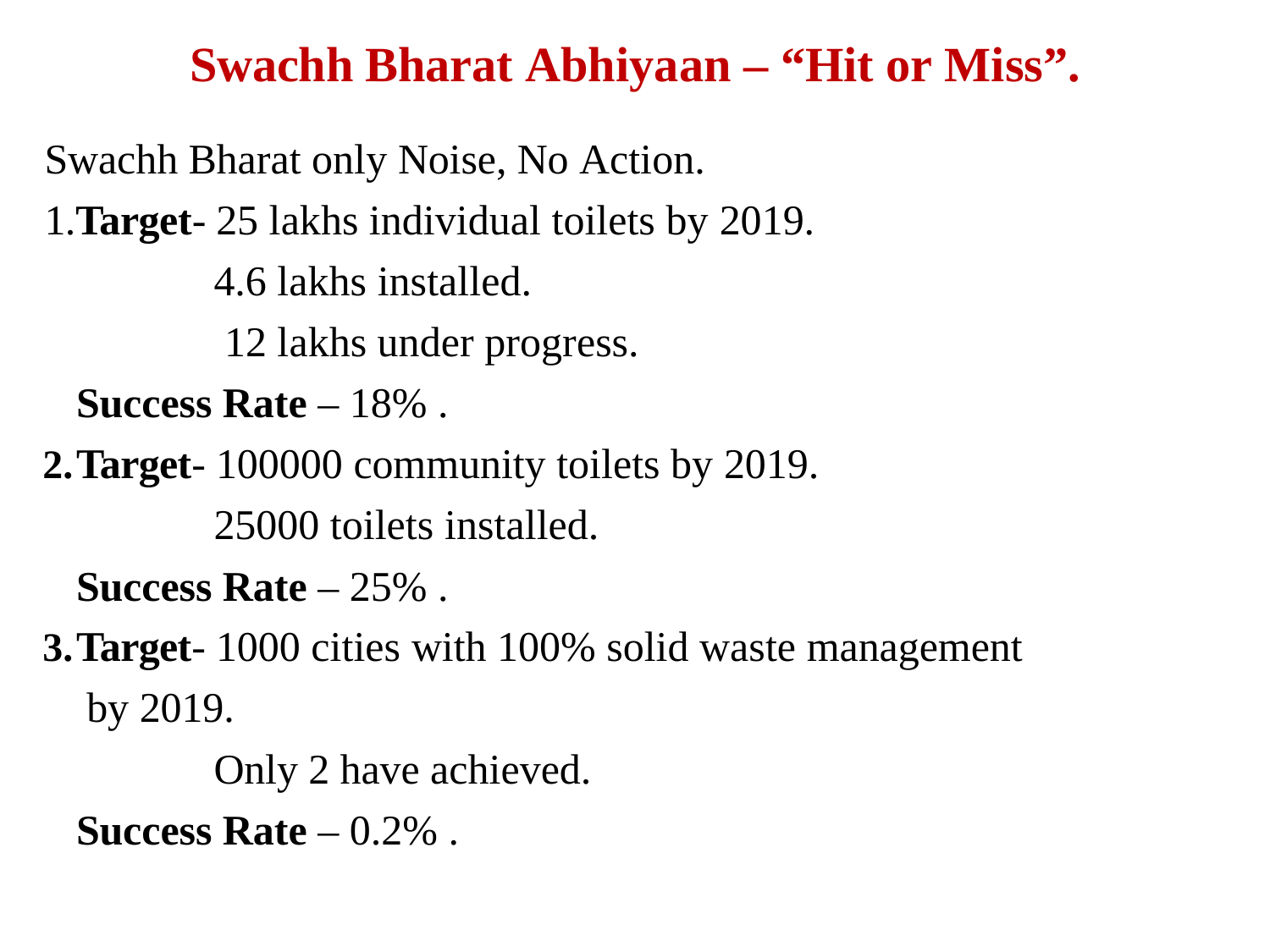

# Swachh Bharat Abhiyaan – “Hit or Miss”.
Swachh Bharat only Noise, No Action.  1.Target- 25 lakhs individual toilets by 2019.
4.6 lakhs installed.
12 lakhs under progress.
Success Rate – 18% .
Target- 100000 community toilets by 2019.
25000 toilets installed.
Success Rate – 25% .
Target- 1000 cities with 100% solid waste management  by 2019.
Only 2 have achieved.
Success Rate – 0.2% .